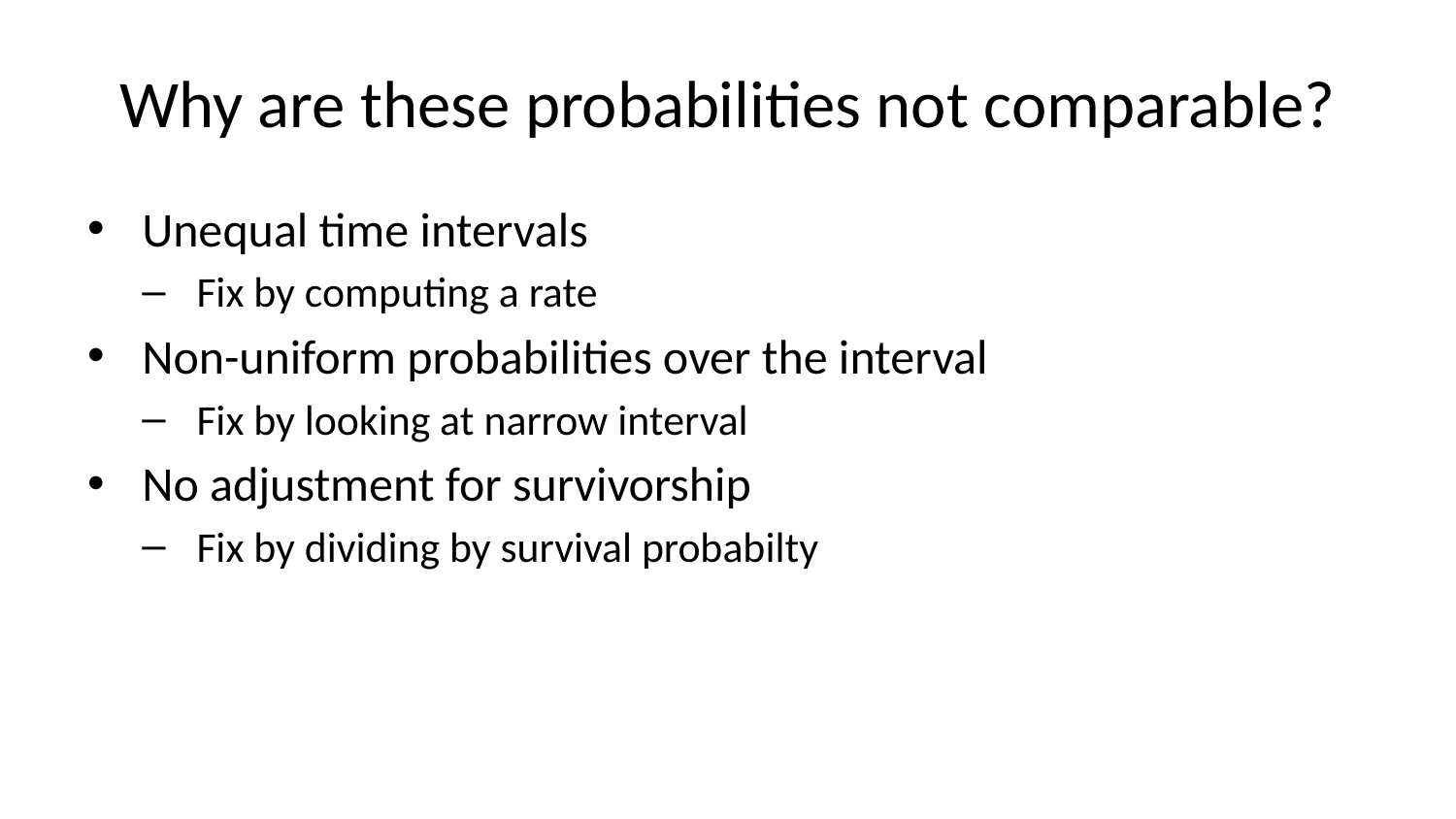

# Why are these probabilities not comparable?
Unequal time intervals
Fix by computing a rate
Non-uniform probabilities over the interval
Fix by looking at narrow interval
No adjustment for survivorship
Fix by dividing by survival probabilty